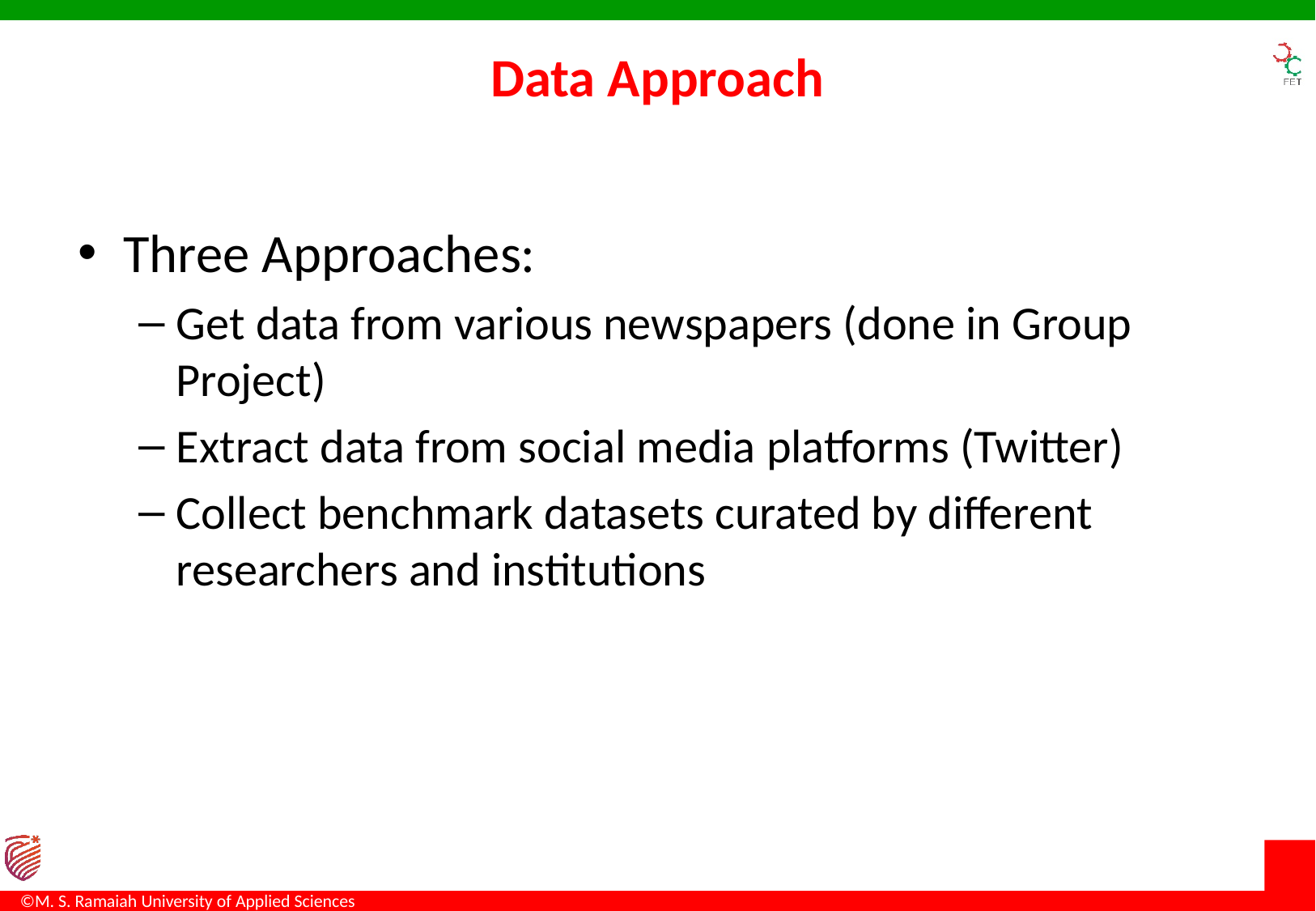

# Data Approach
Three Approaches:
Get data from various newspapers (done in Group Project)
Extract data from social media platforms (Twitter)
Collect benchmark datasets curated by different researchers and institutions